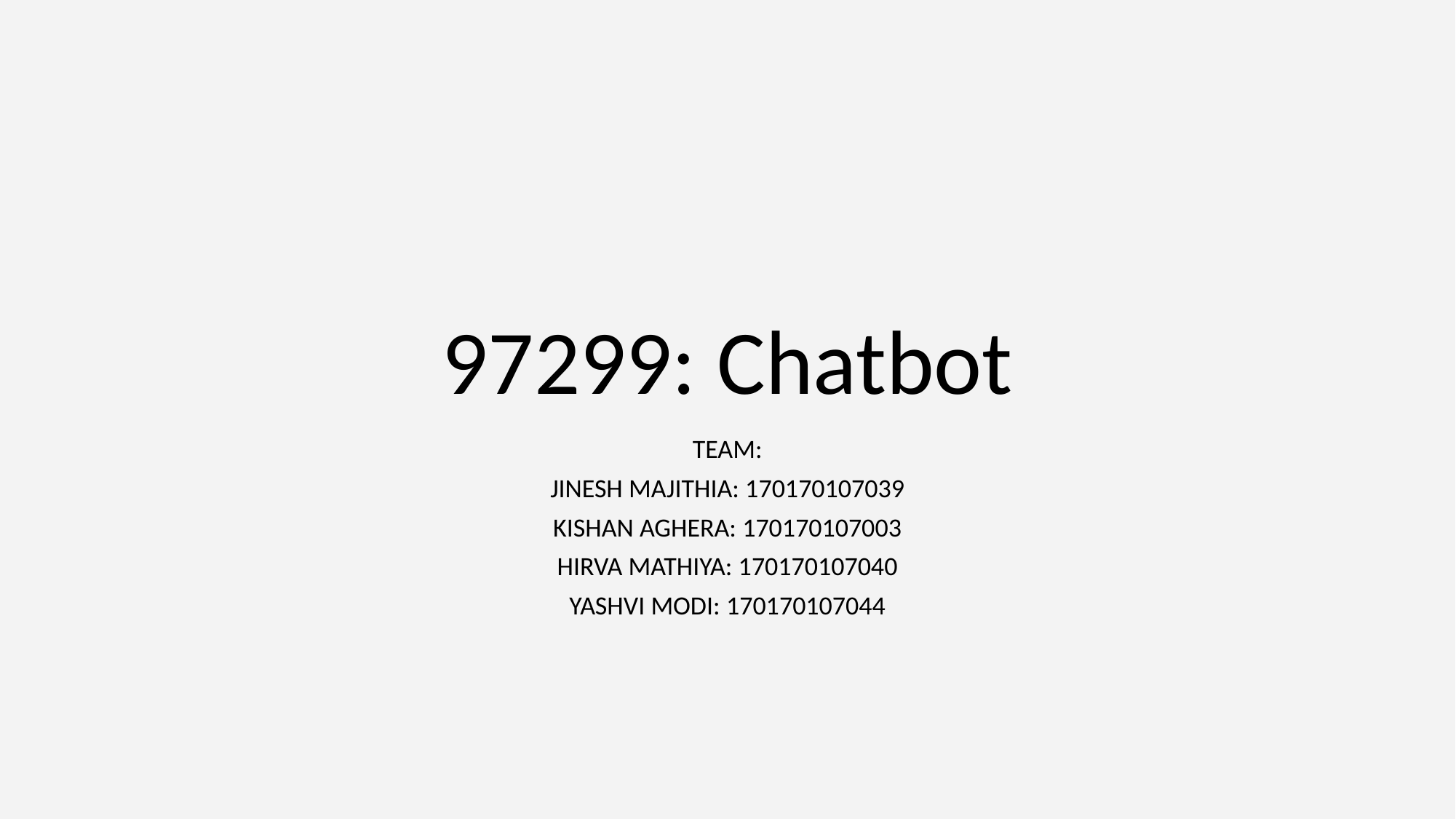

# 97299: Chatbot
TEAM:
JINESH MAJITHIA: 170170107039
KISHAN AGHERA: 170170107003
HIRVA MATHIYA: 170170107040
YASHVI MODI: 170170107044